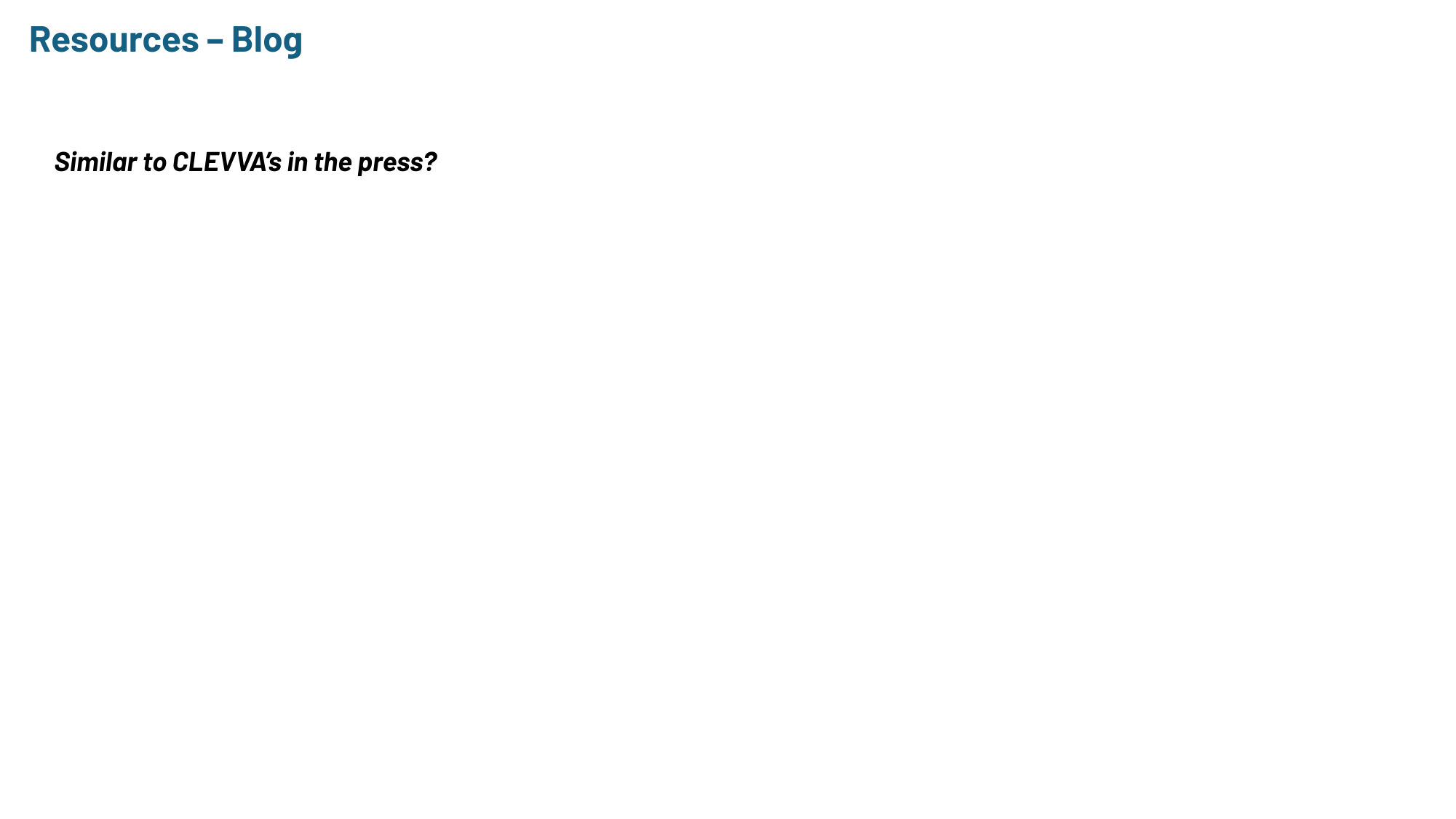

Resources – Blog
Similar to CLEVVA’s in the press?